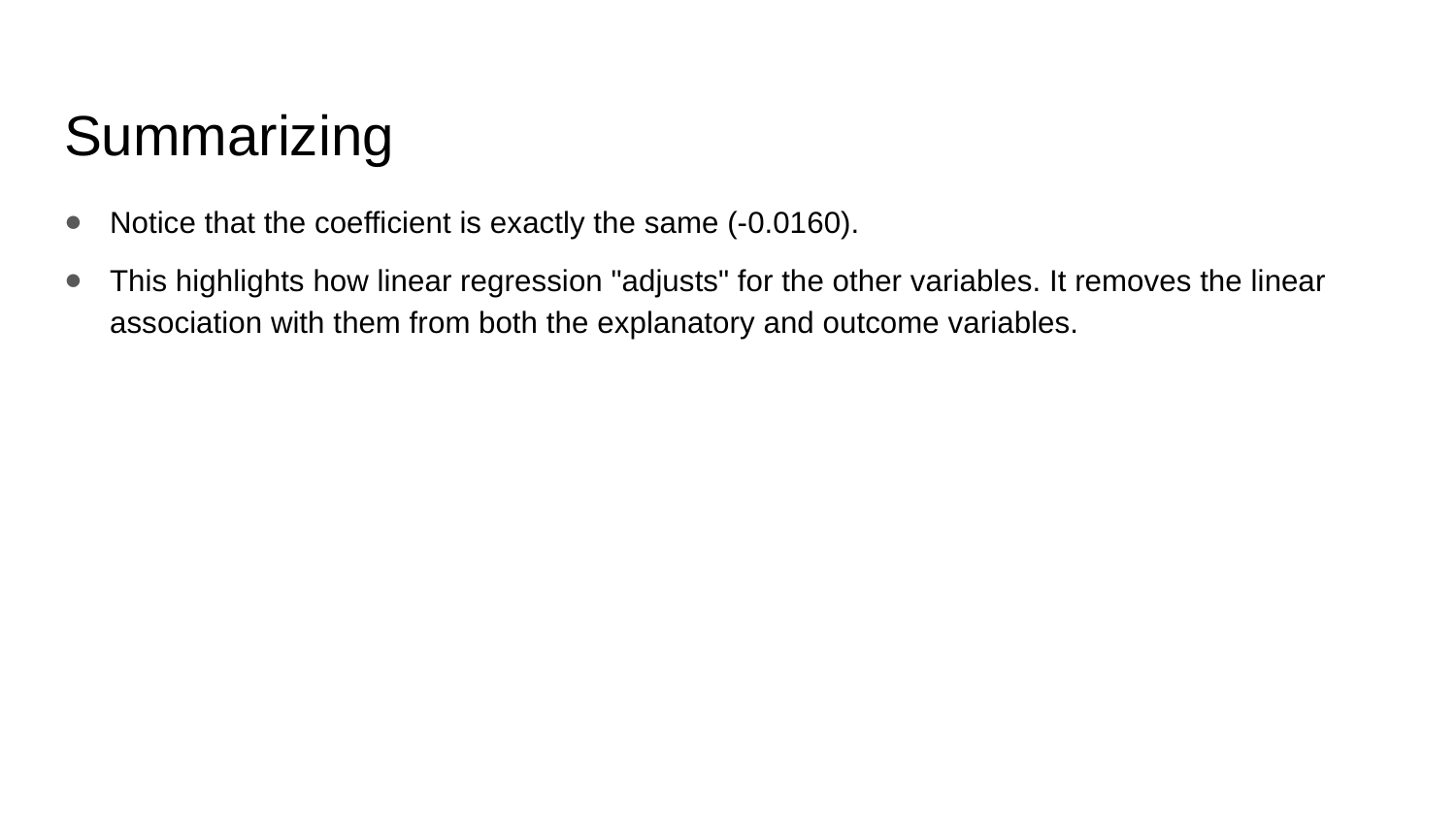

# Summarizing
Notice that the coefficient is exactly the same (-0.0160).
This highlights how linear regression "adjusts" for the other variables. It removes the linear association with them from both the explanatory and outcome variables.